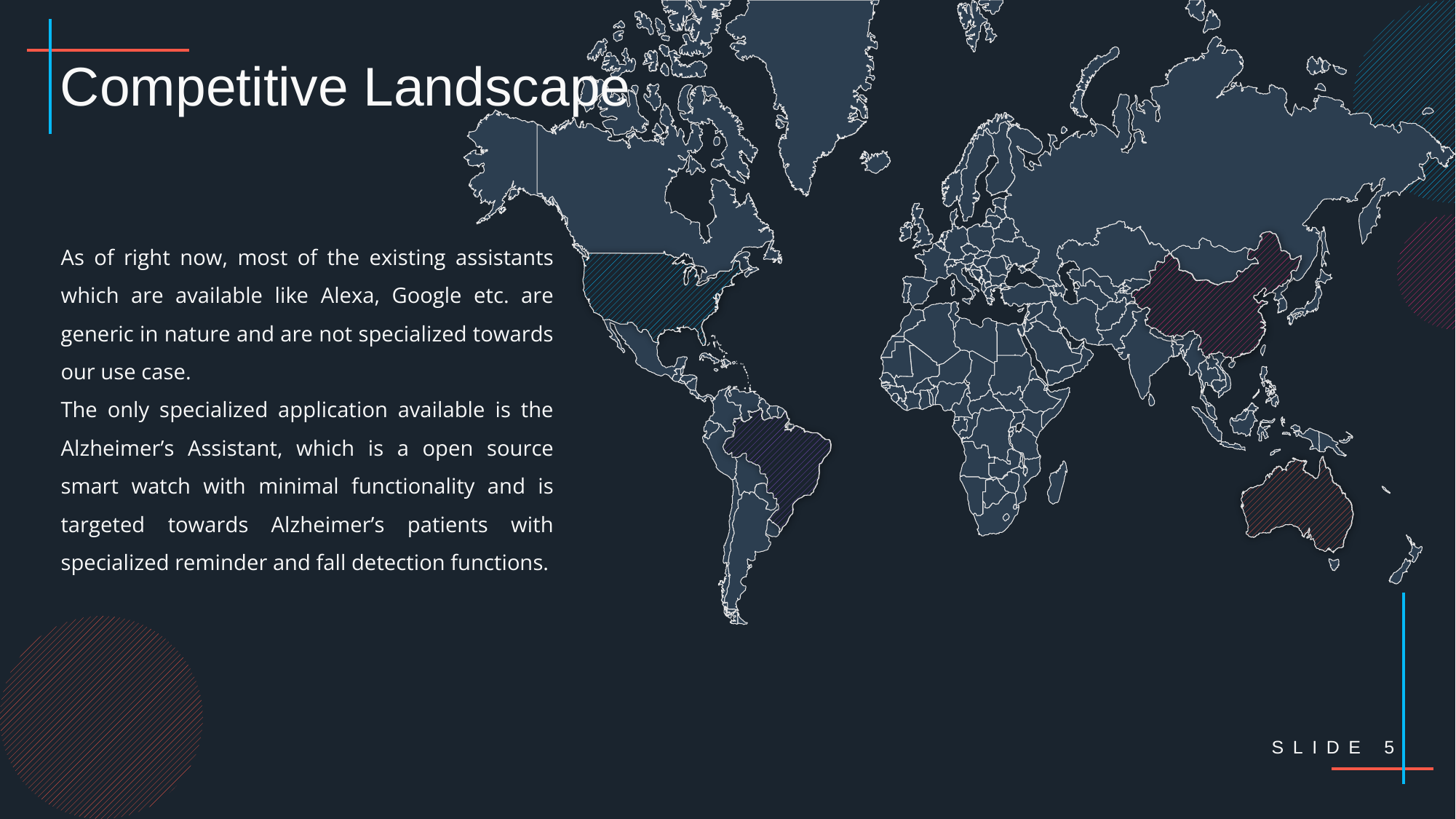

Competitive Landscape
As of right now, most of the existing assistants which are available like Alexa, Google etc. are generic in nature and are not specialized towards our use case.
The only specialized application available is the Alzheimer’s Assistant, which is a open source smart watch with minimal functionality and is targeted towards Alzheimer’s patients with specialized reminder and fall detection functions.